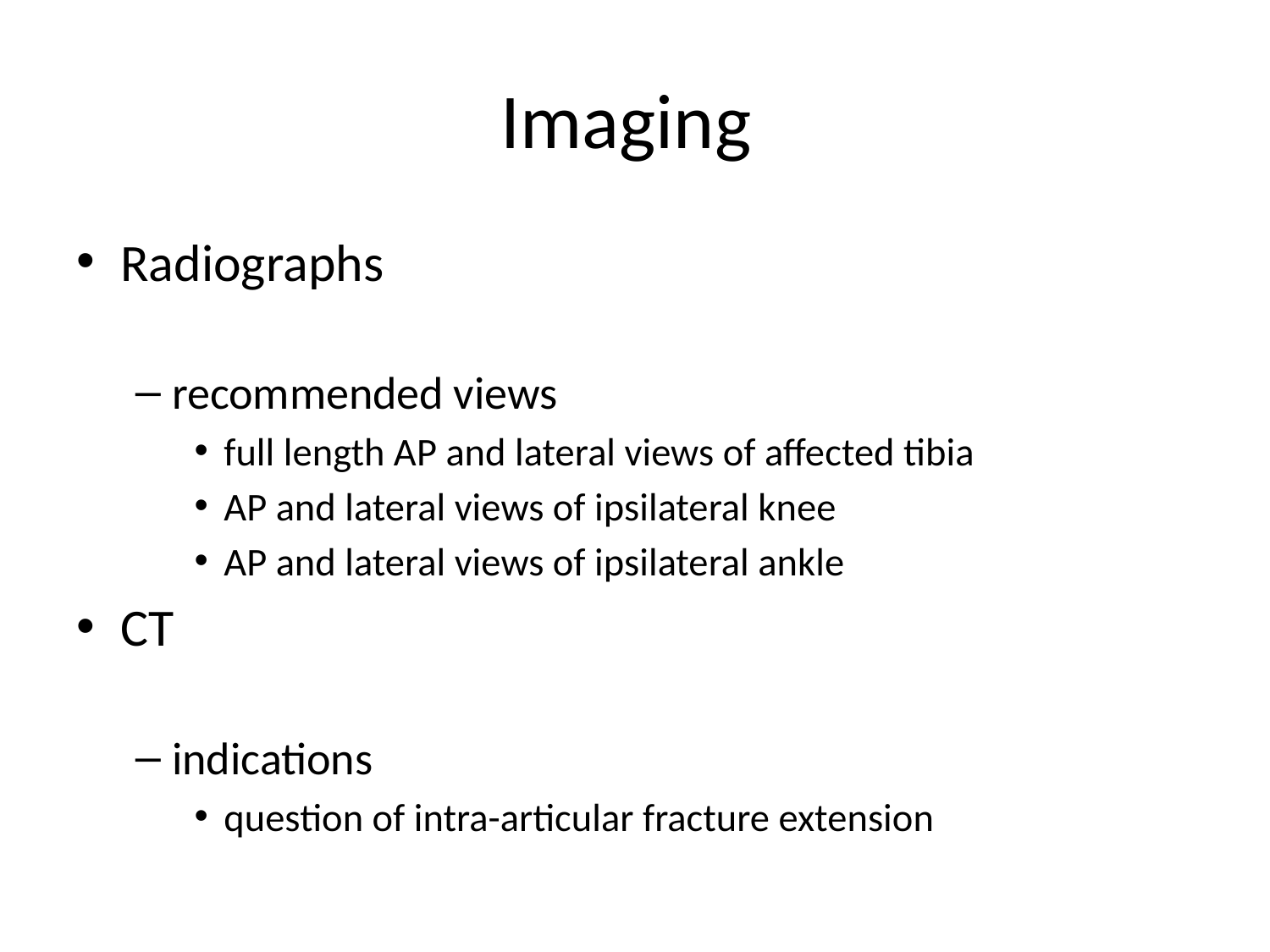

# Imaging
Radiographs
recommended views
full length AP and lateral views of affected tibia
AP and lateral views of ipsilateral knee
AP and lateral views of ipsilateral ankle
CT
indications
question of intra-articular fracture extension